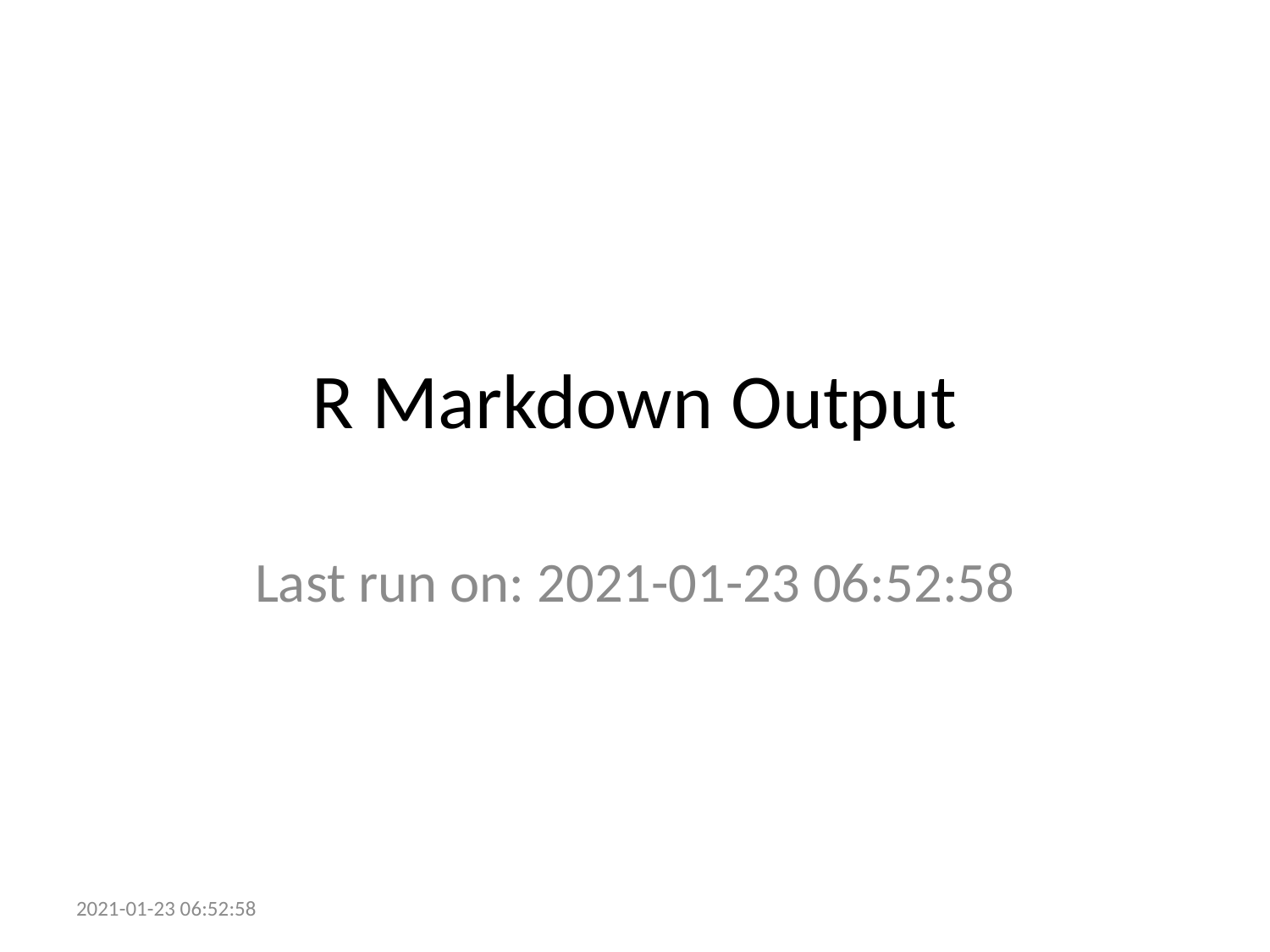

# R Markdown Output
Last run on: 2021-01-23 06:52:58
2021-01-23 06:52:58